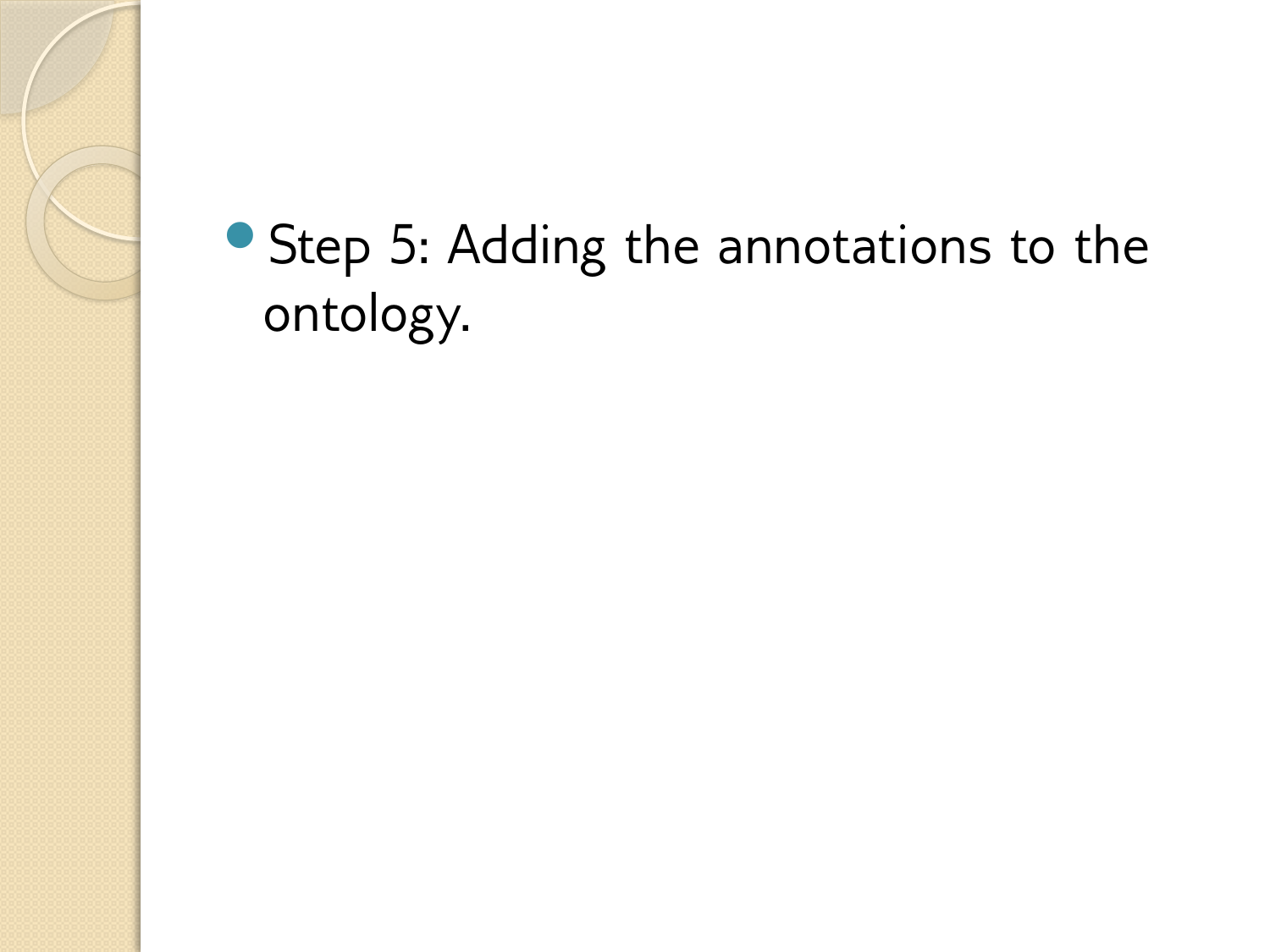

#
Step 5: Adding the annotations to the ontology.